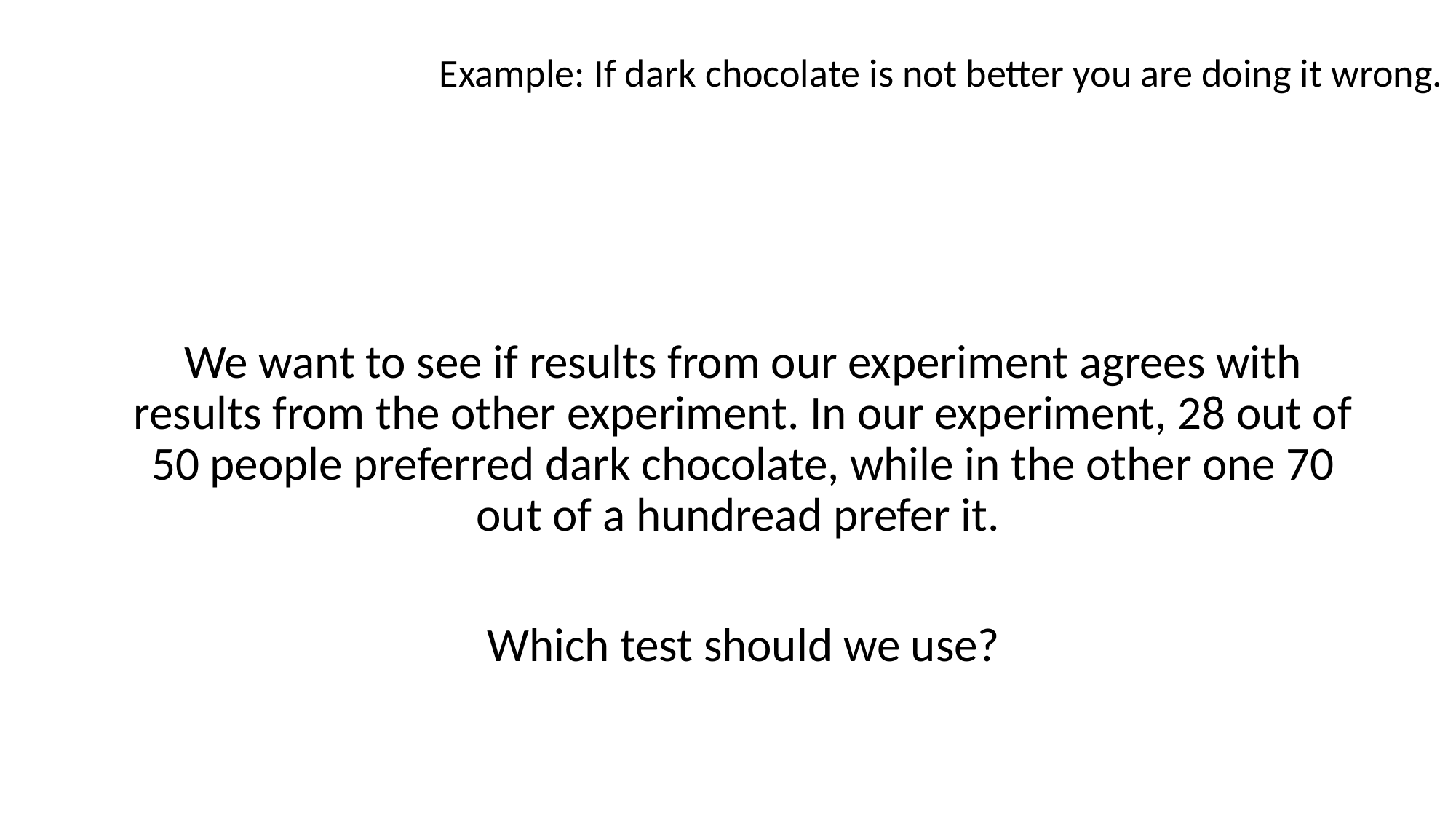

# Example: If dark chocolate is not better you are doing it wrong.
We want to see if results from our experiment agrees with results from the other experiment. In our experiment, 28 out of 50 people preferred dark chocolate, while in the other one 70 out of a hundread prefer it.

Which test should we use?